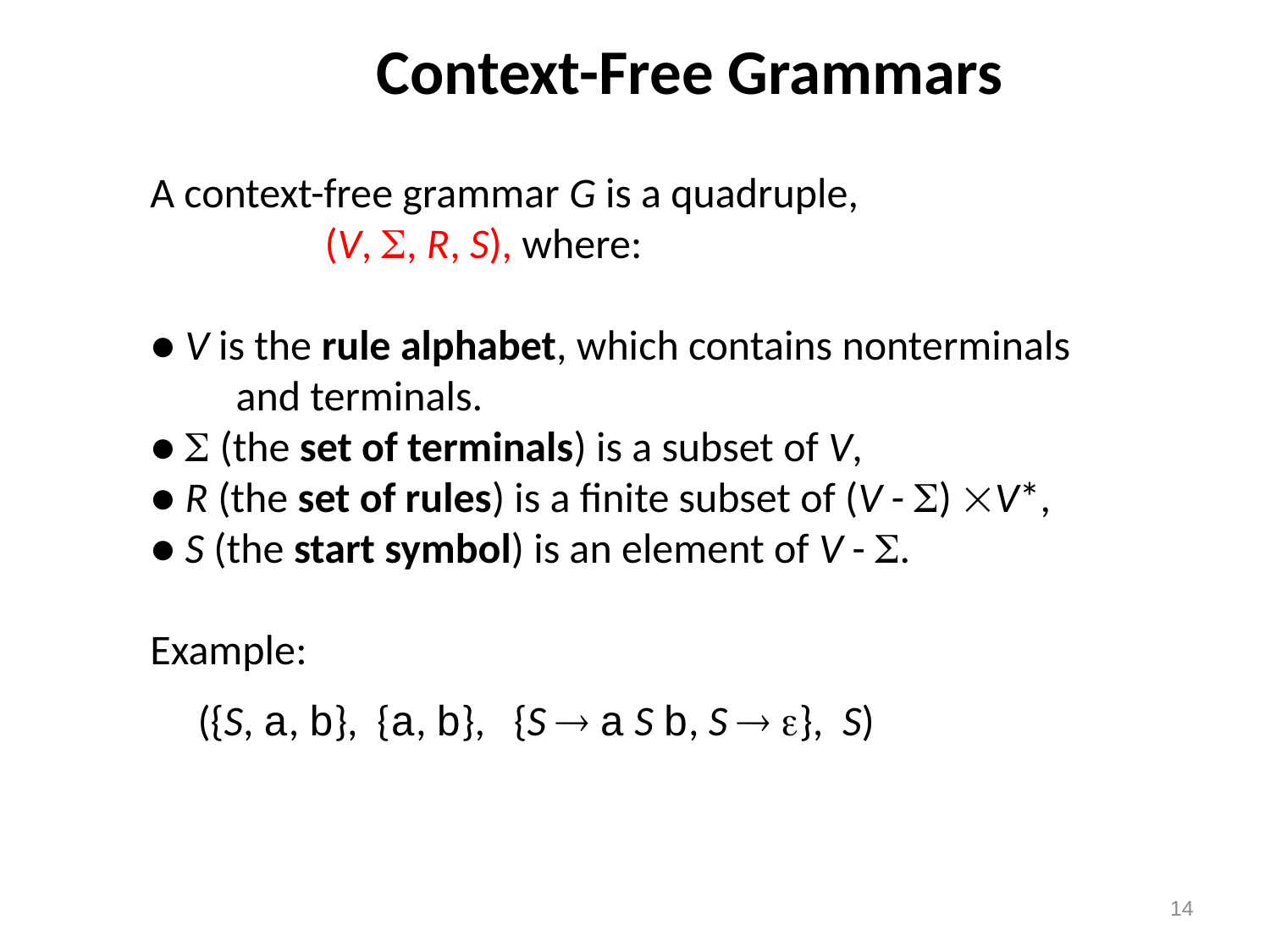

# Context-Free Grammars
A context-free grammar G is a quadruple,
		(V, Σ, R, S), where:

● V is the rule alphabet, which contains nonterminals
         and terminals.
● Σ (the set of terminals) is a subset of V,
● R (the set of rules) is a finite subset of (V - Σ) ×V*,
● S (the start symbol) is an element of V - Σ.

Example:

	({S, a, b},  {a, b},   {S → a S b, S → ε},  S)

14